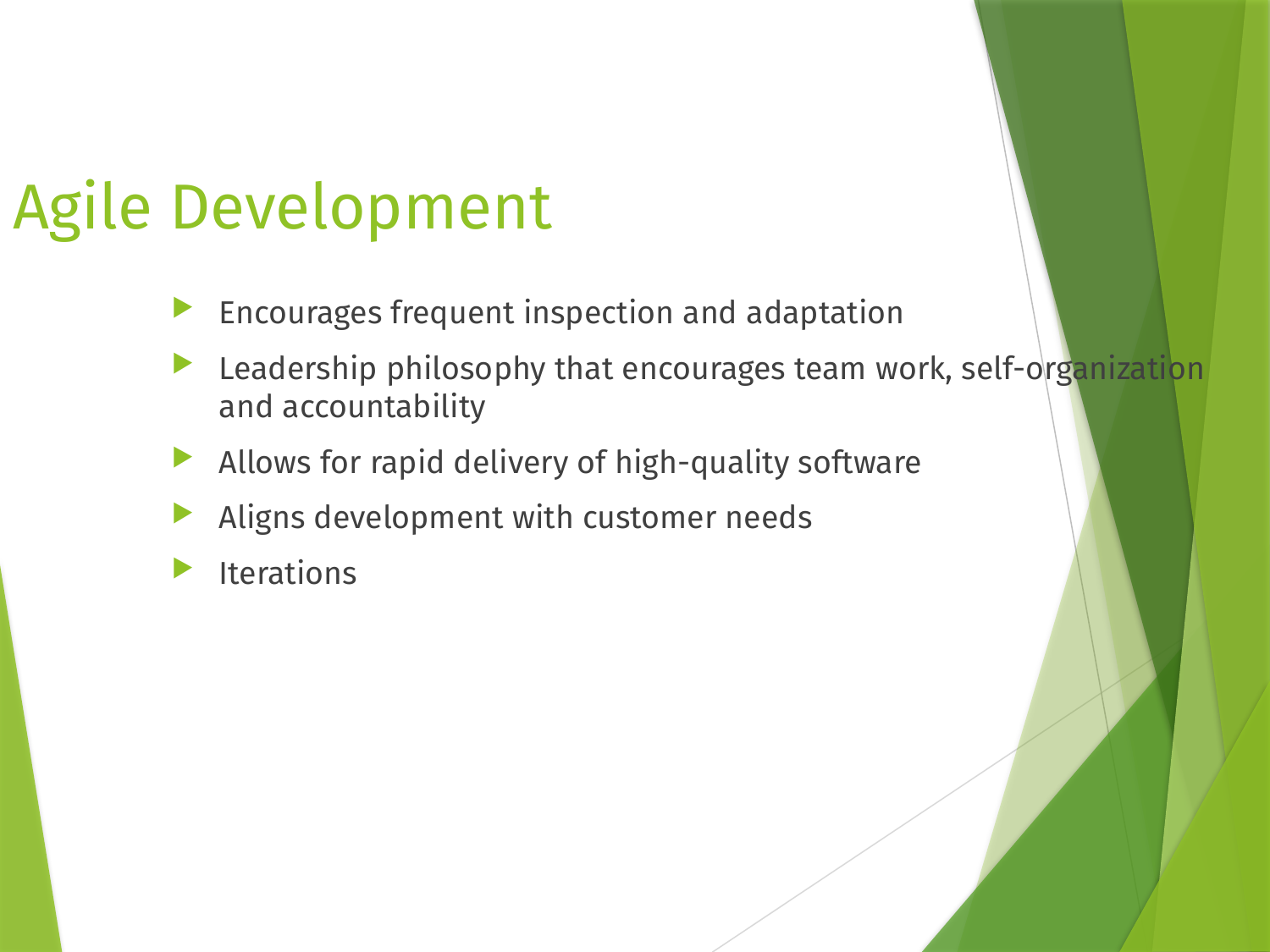

# Agile Development
Encourages frequent inspection and adaptation
Leadership philosophy that encourages team work, self-organization and accountability
Allows for rapid delivery of high-quality software
Aligns development with customer needs
Iterations